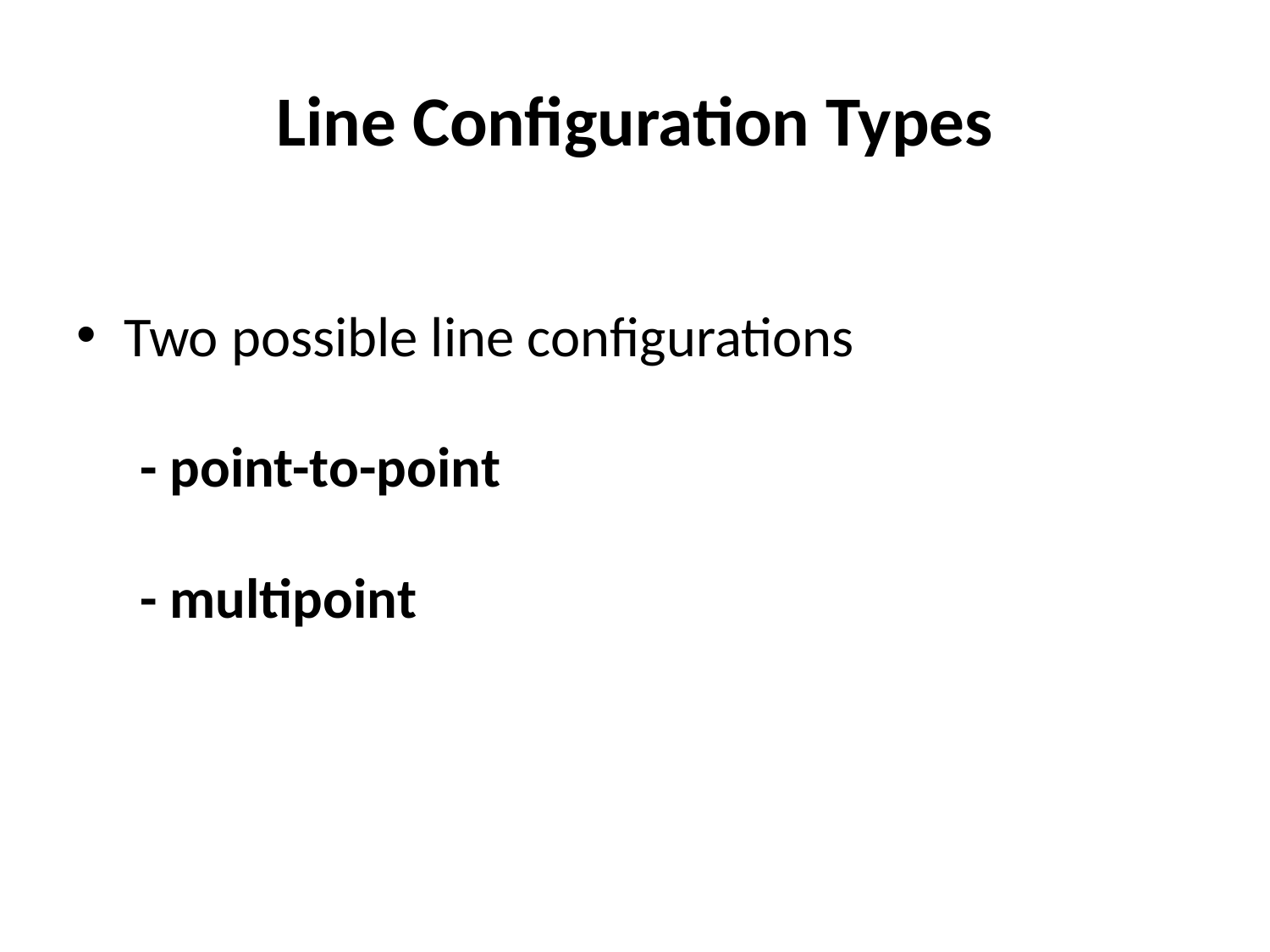

# Line Configuration Types
Two possible line configurations

     - point-to-point

     - multipoint